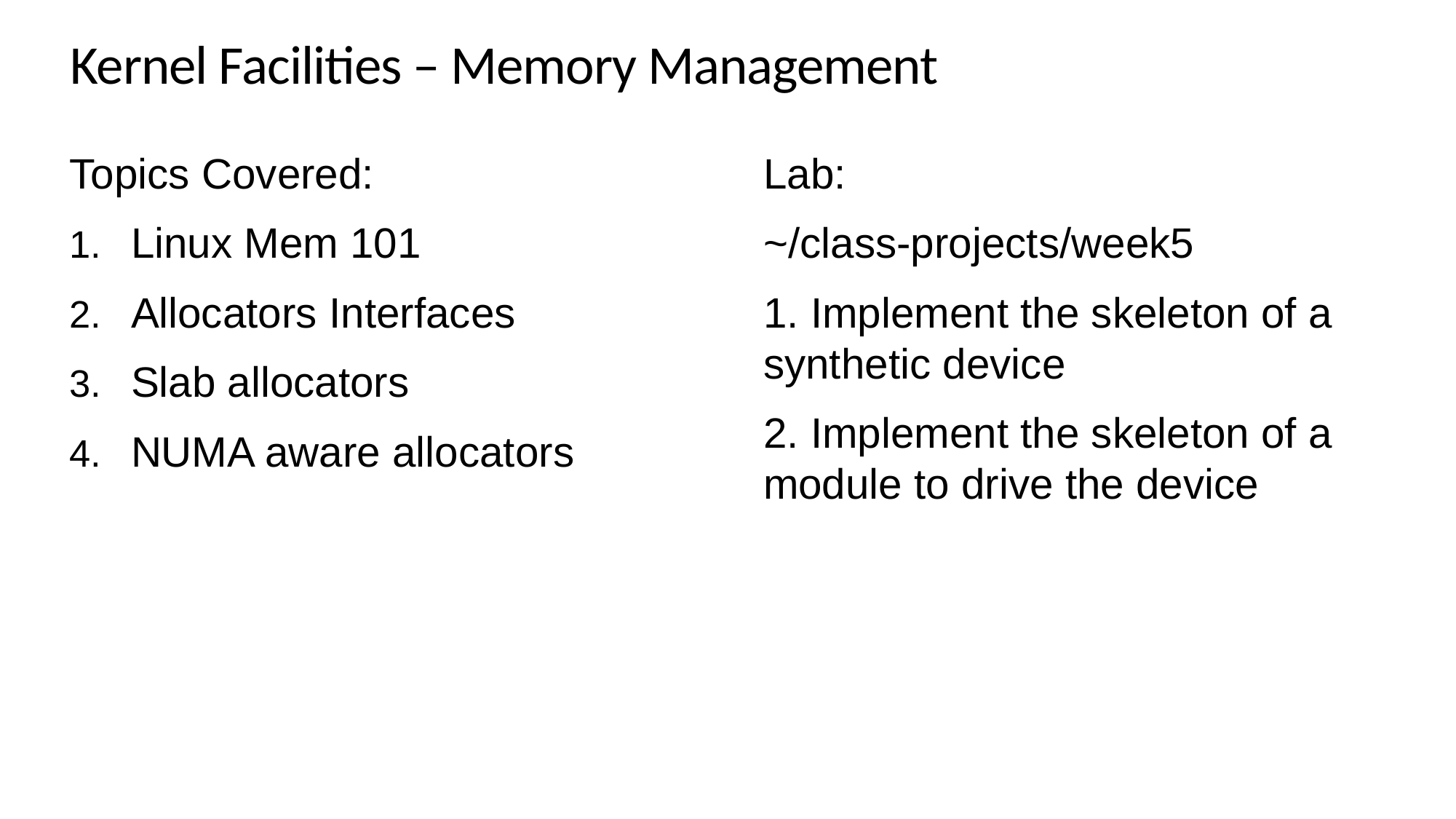

Kernel Facilities – Memory Management
Topics Covered:
Linux Mem 101
Allocators Interfaces
Slab allocators
NUMA aware allocators
Lab:
~/class-projects/week5
1. Implement the skeleton of a synthetic device
2. Implement the skeleton of a module to drive the device